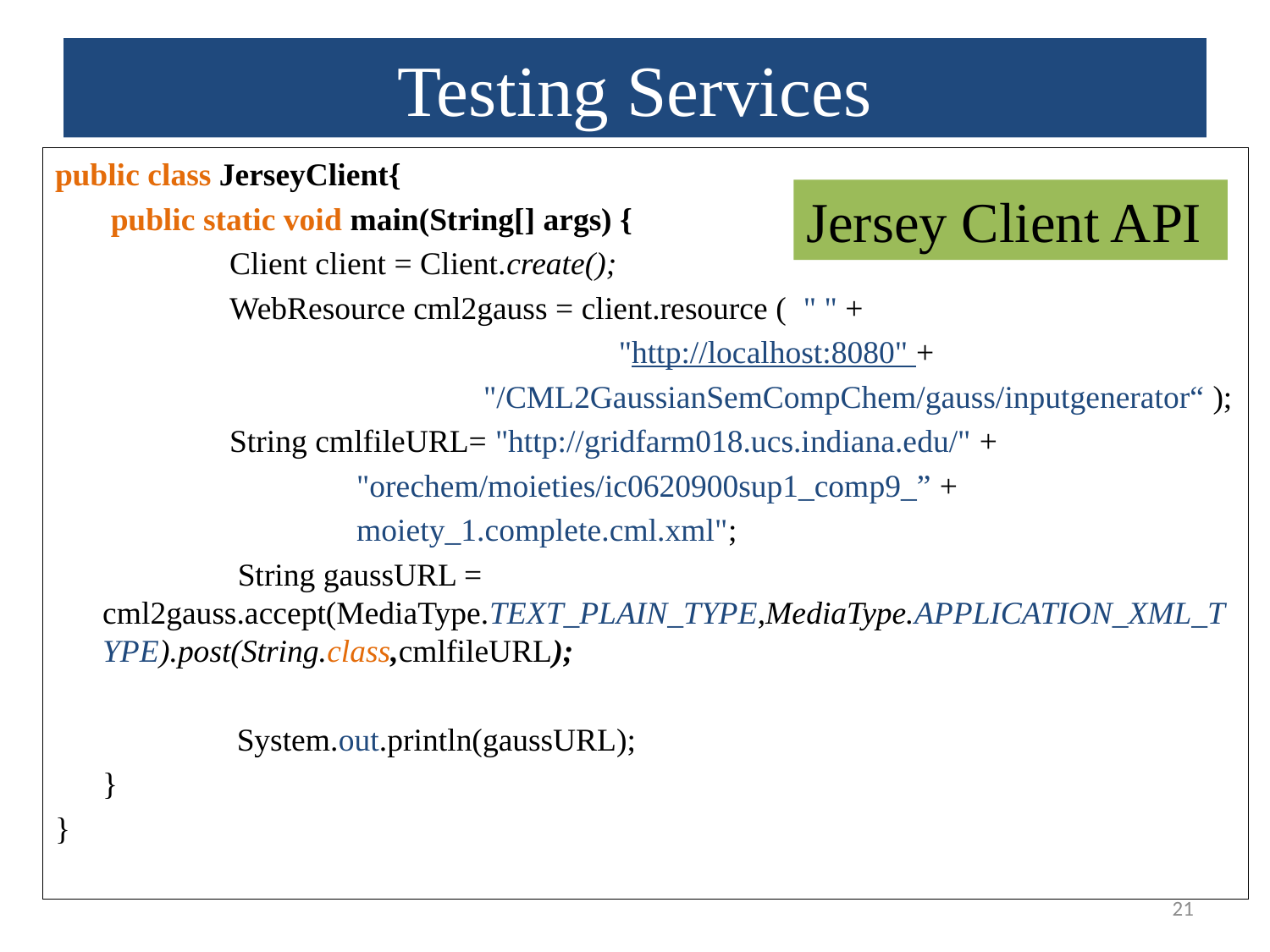

# Testing Services
public class JerseyClient{
	 public static void main(String[] args) {
		Client client = Client.create();
		WebResource cml2gauss = client.resource (  " " +
					 "http://localhost:8080" +
				"/CML2GaussianSemCompChem/gauss/inputgenerator“ );
		String cmlfileURL= "http://gridfarm018.ucs.indiana.edu/" +
			"orechem/moieties/ic0620900sup1_comp9_” +
			moiety_1.complete.cml.xml";
		 String gaussURL = cml2gauss.accept(MediaType.TEXT_PLAIN_TYPE,MediaType.APPLICATION_XML_TYPE).post(String.class,cmlfileURL);

		 System.out.println(gaussURL);
	}
}

Jersey Client API
21